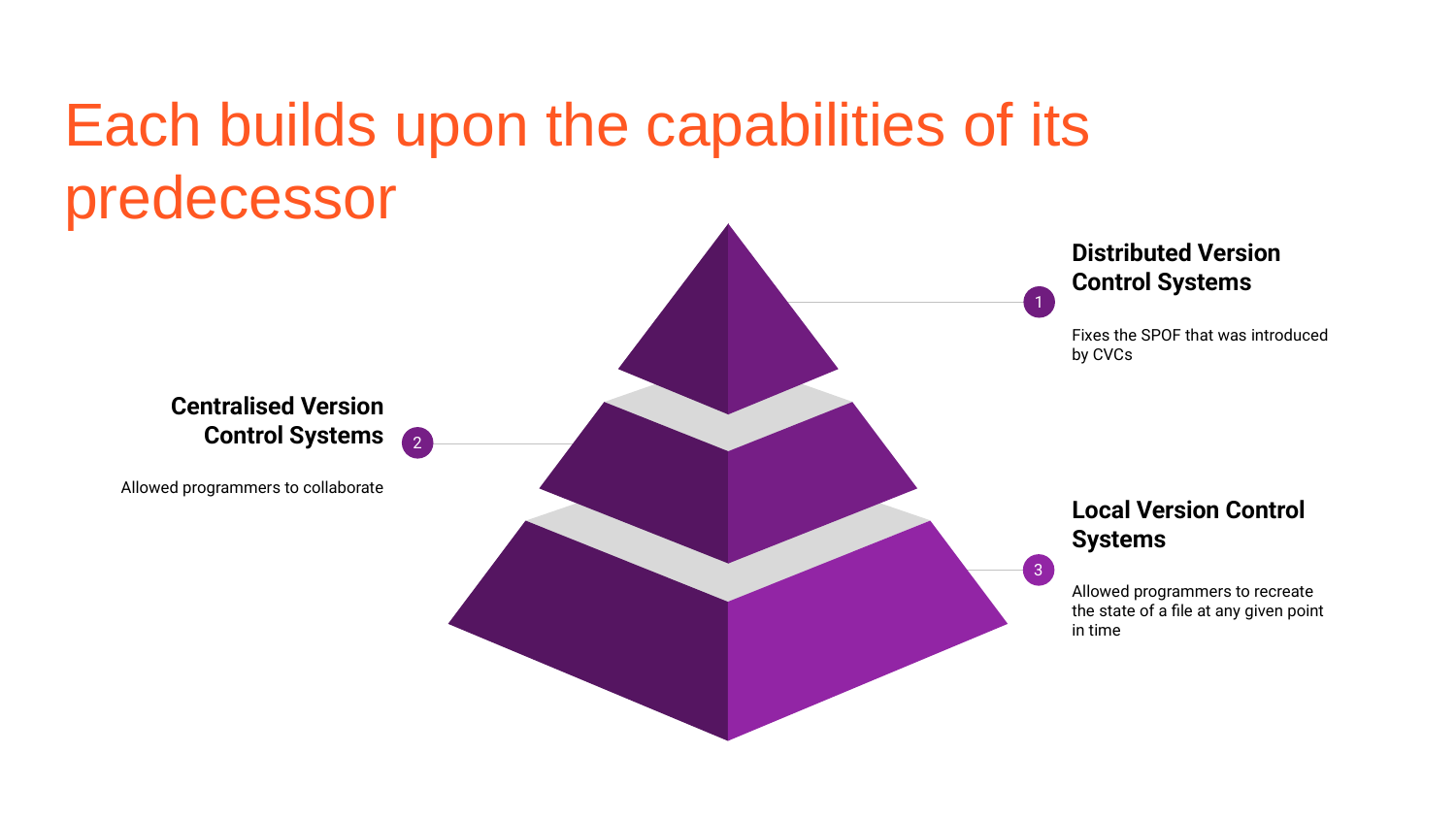

# Each builds upon the capabilities of its predecessor
Distributed Version Control Systems

Fixes the SPOF that was introduced by CVCs
1

Centralised Version Control Systems

Allowed programmers to collaborate
2

Local Version Control Systems

Allowed programmers to recreate the state of a file at any given point in time
3